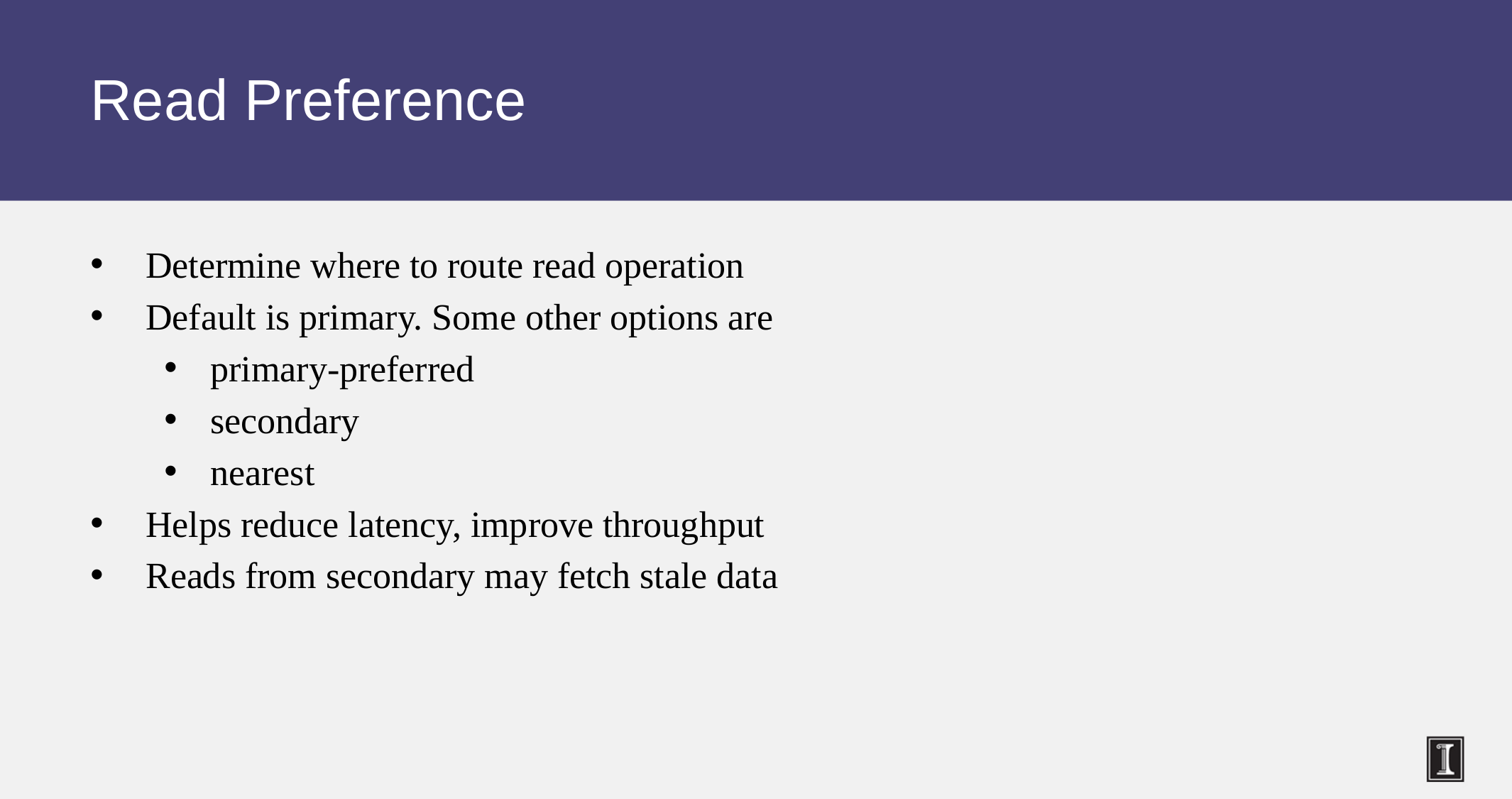

# Read Preference
Determine where to route read operation
Default is primary. Some other options are
primary-preferred
secondary
nearest
Helps reduce latency, improve throughput
Reads from secondary may fetch stale data